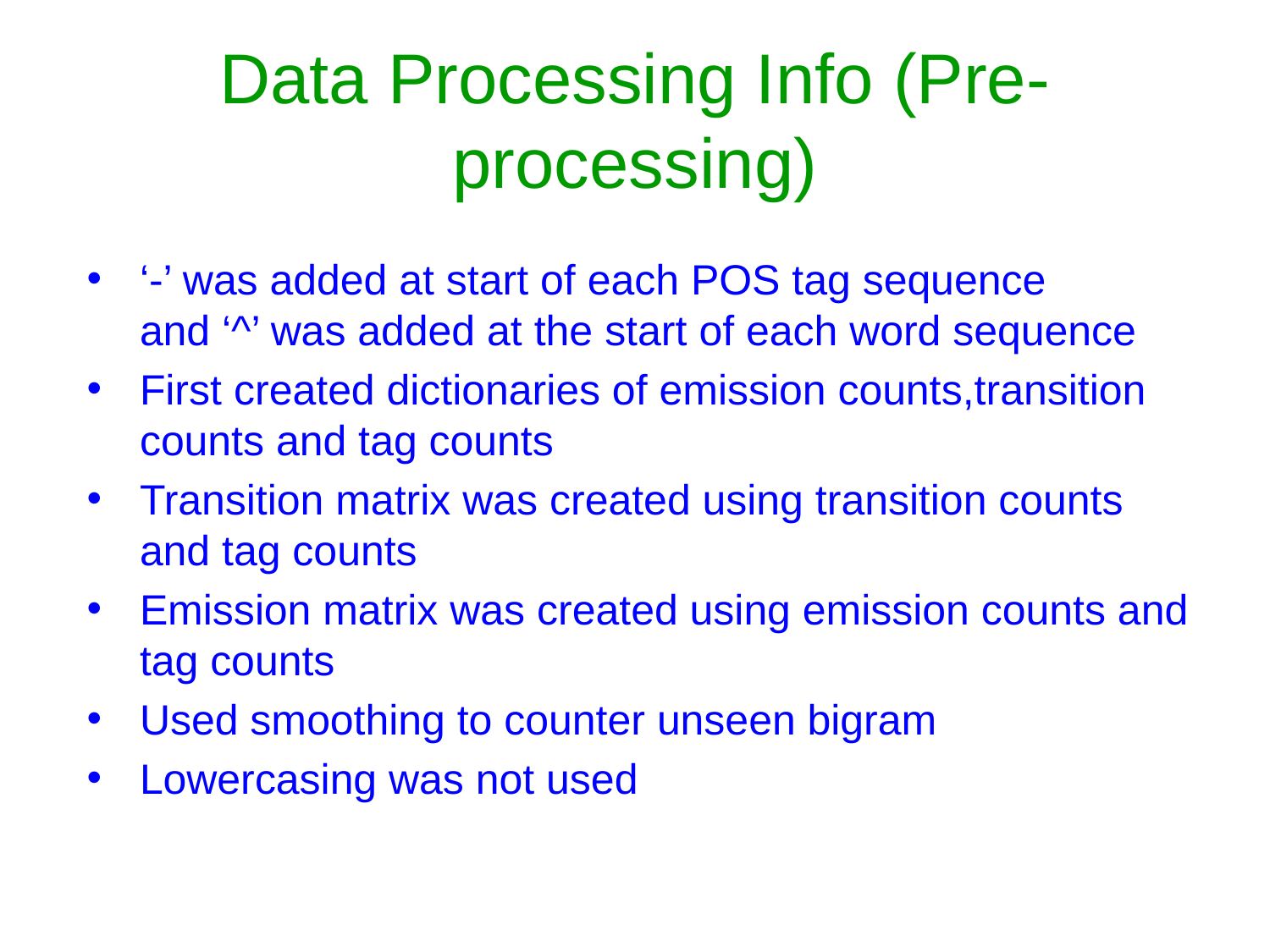

# Data Processing Info (Pre-processing)
‘-’ was added at start of each POS tag sequence
and ‘^’ was added at the start of each word sequence
First created dictionaries of emission counts,transition counts and tag counts
Transition matrix was created using transition counts and tag counts
Emission matrix was created using emission counts and tag counts
Used smoothing to counter unseen bigram
Lowercasing was not used